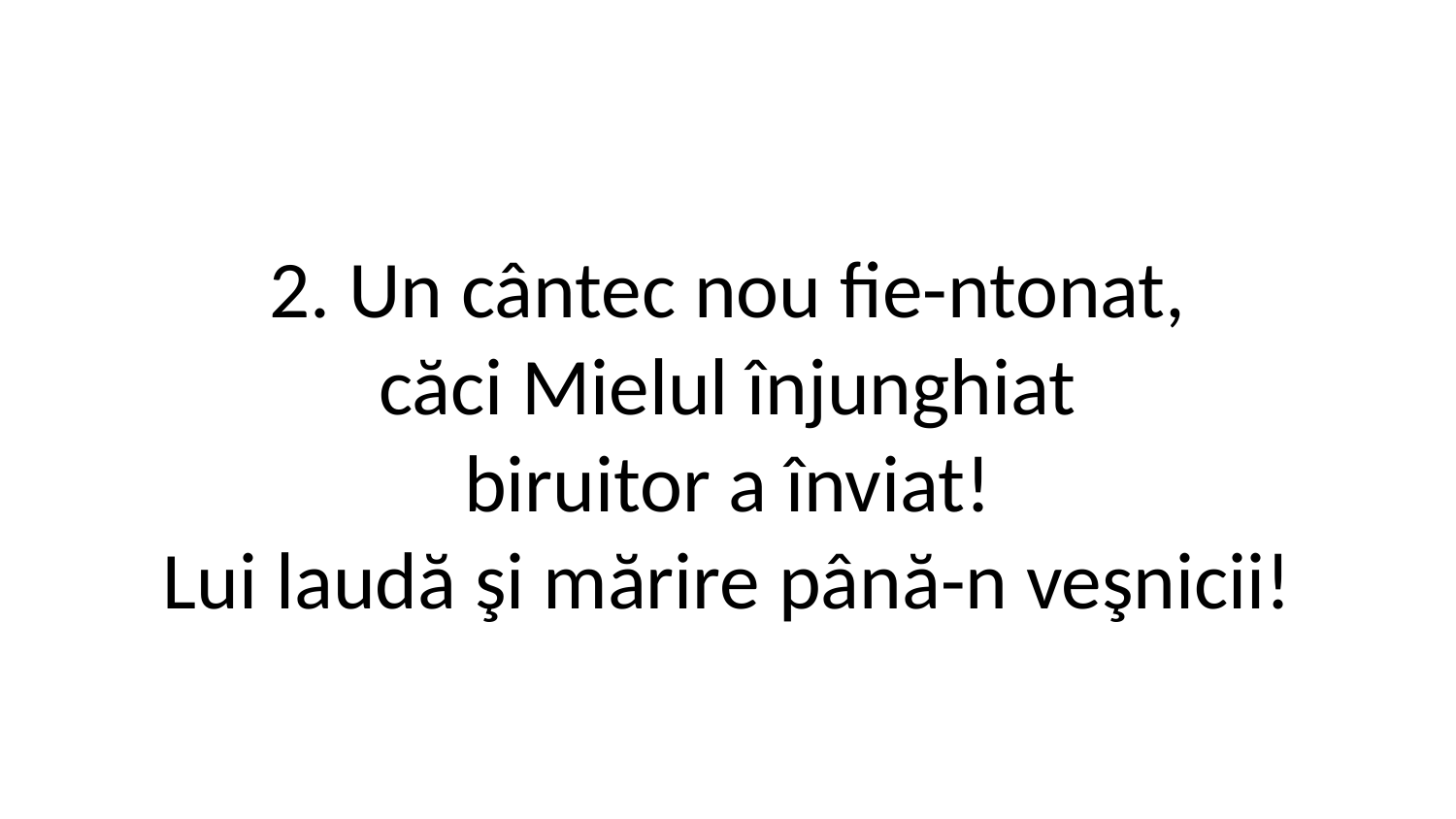

2. Un cântec nou fie-ntonat,
căci Mielul înjunghiat
biruitor a înviat!
Lui laudă şi mărire până-n veşnicii!